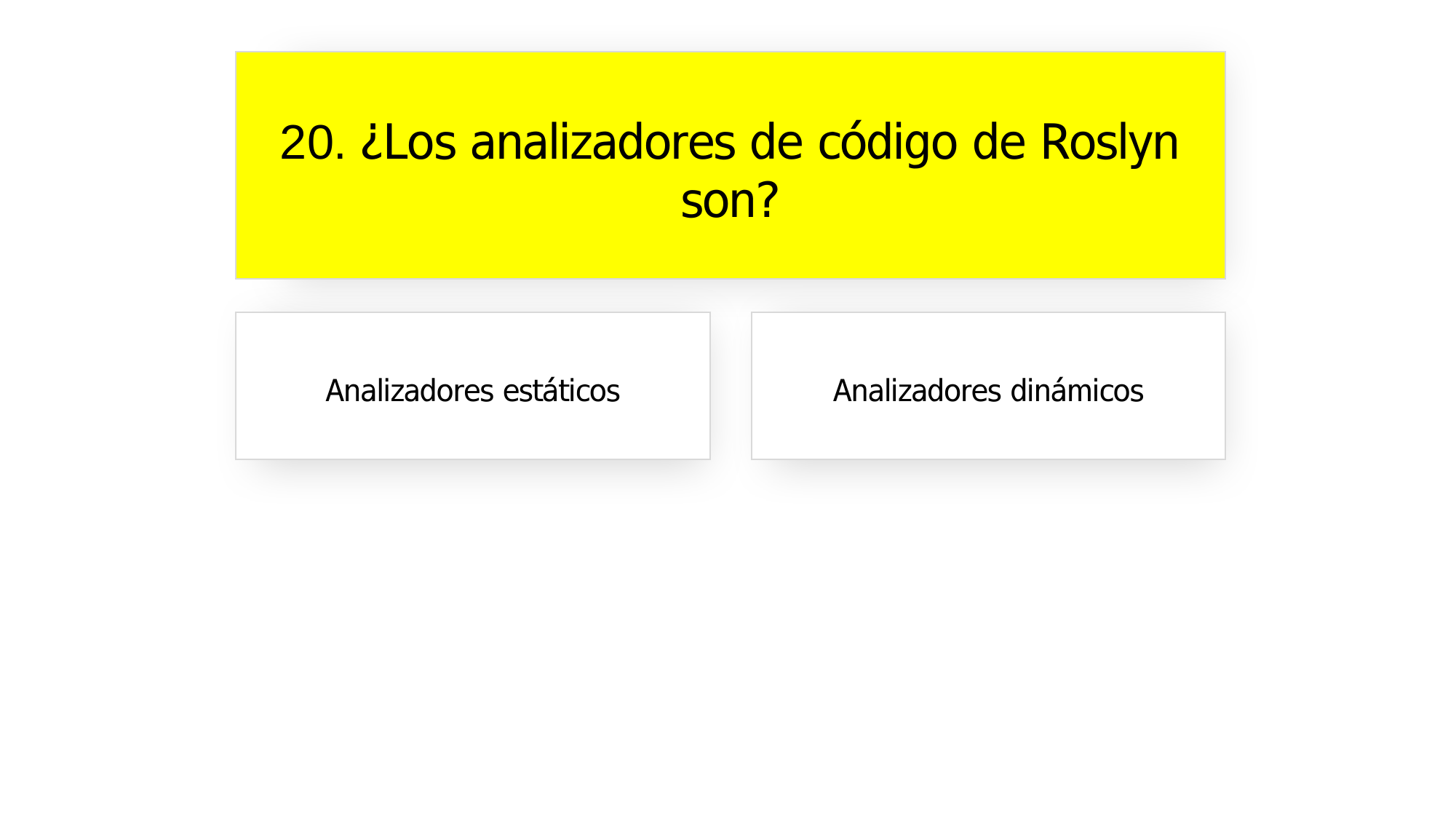

20. ¿Los analizadores de código de Roslyn son?
Analizadores estáticos
Analizadores dinámicos